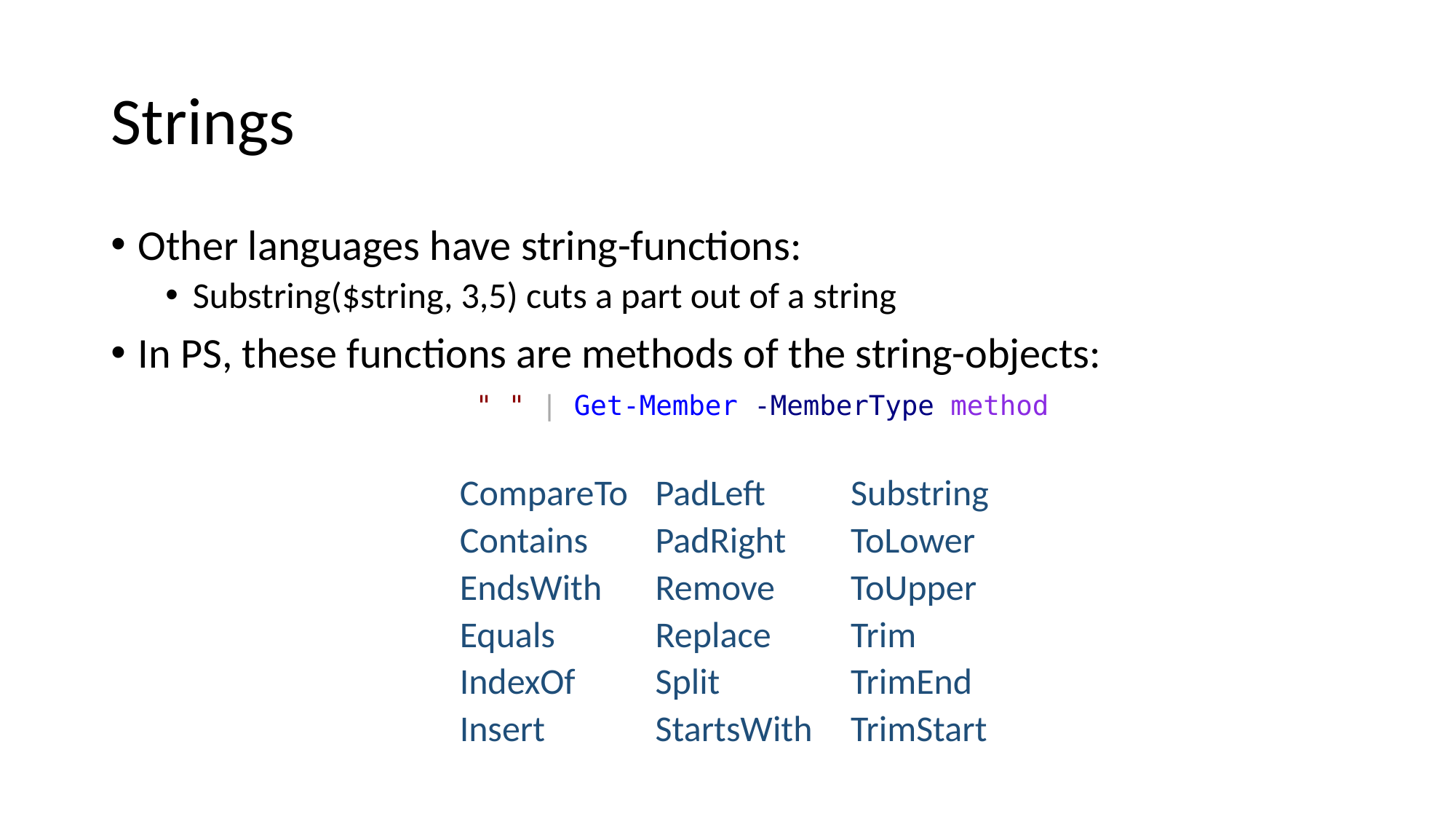

# Strings
Other languages have string-functions:
Substring($string, 3,5) cuts a part out of a string
In PS, these functions are methods of the string-objects:

 " " | Get-Member -MemberType method
| CompareTo | PadLeft | Substring |
| --- | --- | --- |
| Contains | PadRight | ToLower |
| EndsWith | Remove | ToUpper |
| Equals | Replace | Trim |
| IndexOf | Split | TrimEnd |
| Insert | StartsWith | TrimStart |